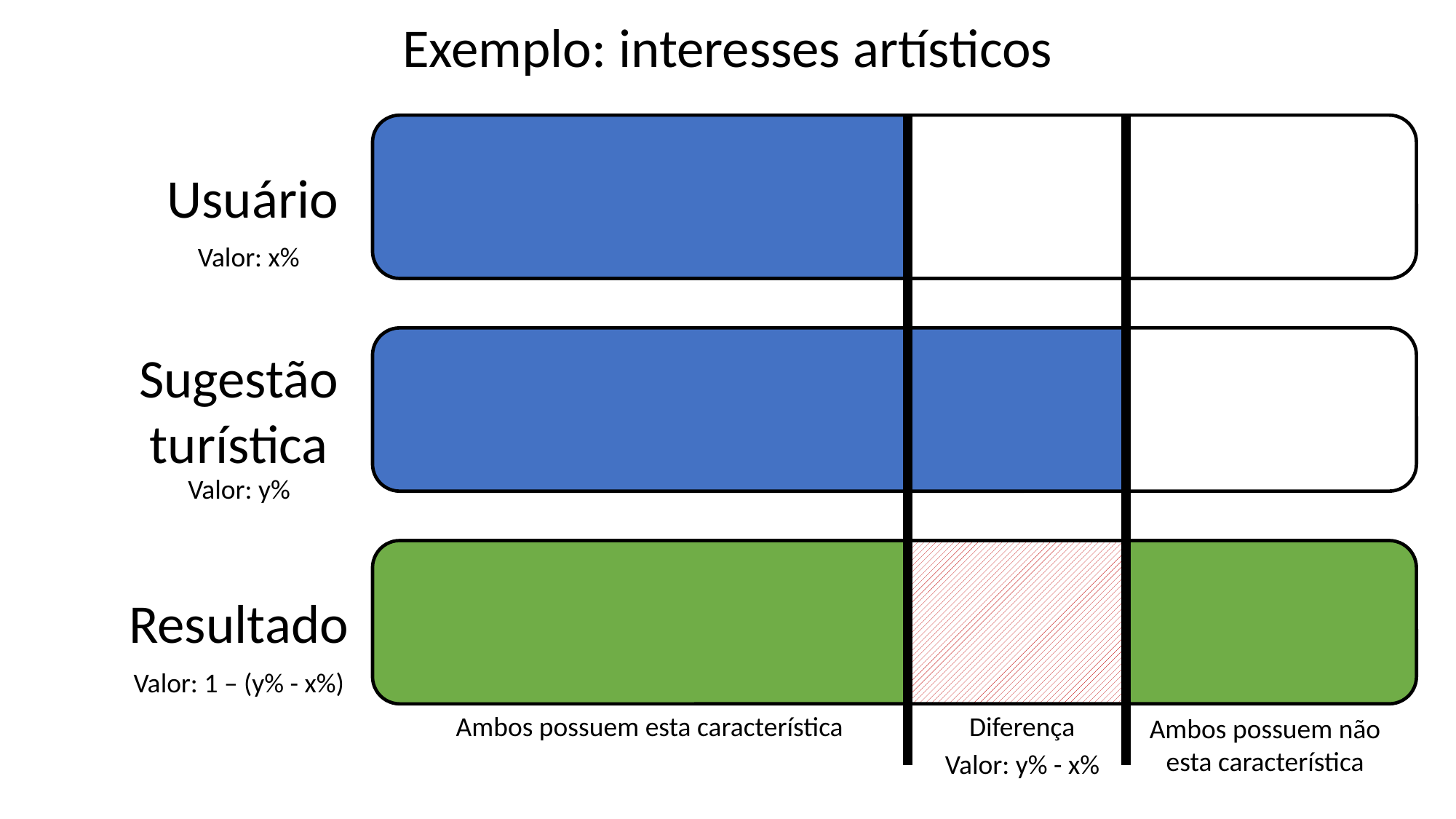

Exemplo: interesses artísticos

Usuário
Valor: x%

Sugestão
turística
Valor: y%

Resultado
Valor: 1 – (y% - x%)
Ambos possuem esta característica
Diferença
Ambos possuem não
esta característica
Valor: y% - x%